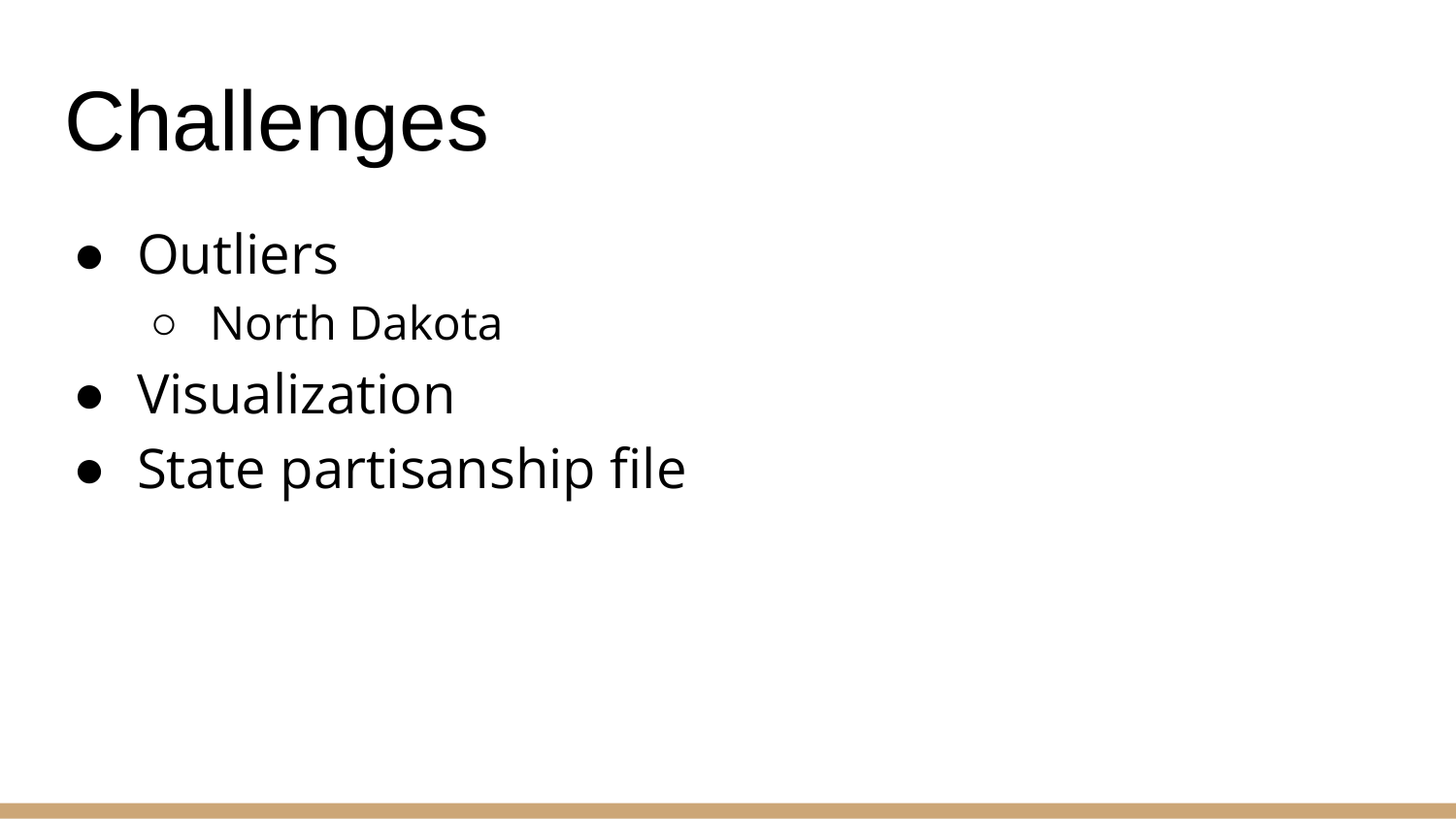

# Challenges
Outliers
North Dakota
Visualization
State partisanship file